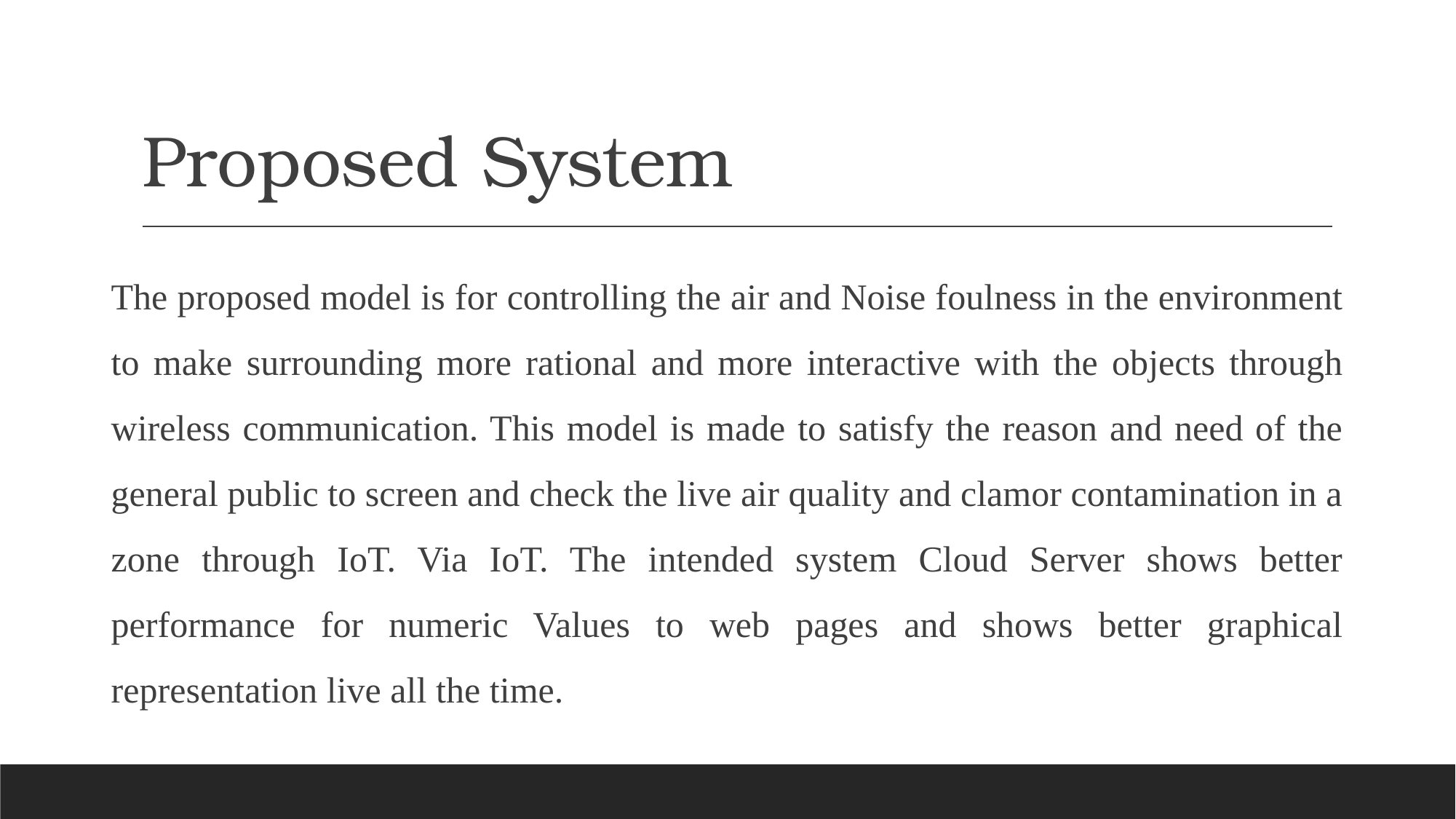

# Proposed System
The proposed model is for controlling the air and Noise foulness in the environment to make surrounding more rational and more interactive with the objects through wireless communication. This model is made to satisfy the reason and need of the general public to screen and check the live air quality and clamor contamination in a zone through IoT. Via IoT. The intended system Cloud Server shows better performance for numeric Values to web pages and shows better graphical representation live all the time.